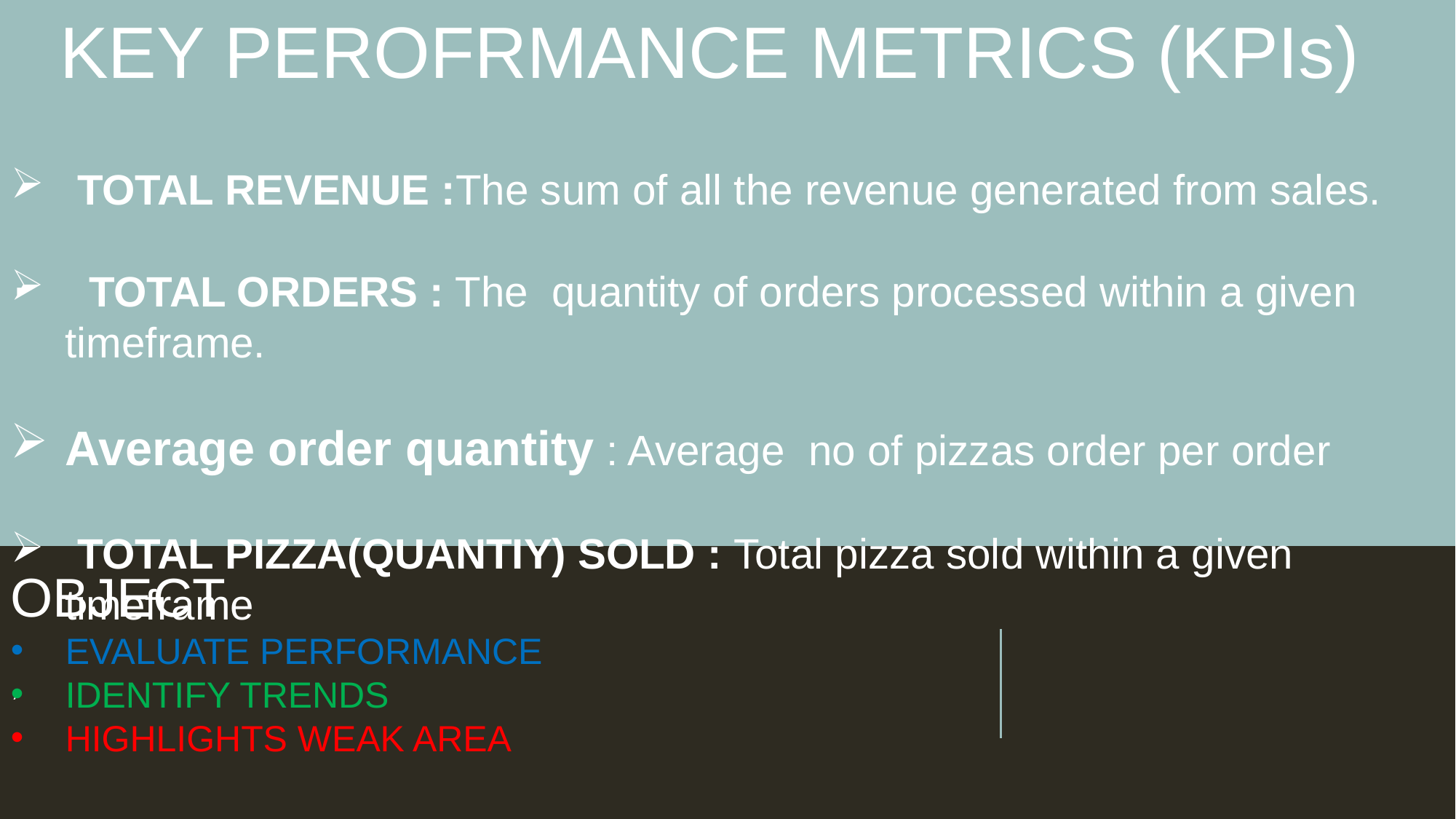

# .
KEY PEROFRMANCE METRICS (KPIs)
 TOTAL REVENUE :The sum of all the revenue generated from sales.

  TOTAL ORDERS : The  quantity of orders processed within a given timeframe.

Average order quantity : Average  no of pizzas order per order

 TOTAL PIZZA(QUANTIY) SOLD : Total pizza sold within a given timeframe

,
OBJECT
EVALUATE PERFORMANCE
IDENTIFY TRENDS
HIGHLIGHTS WEAK AREA